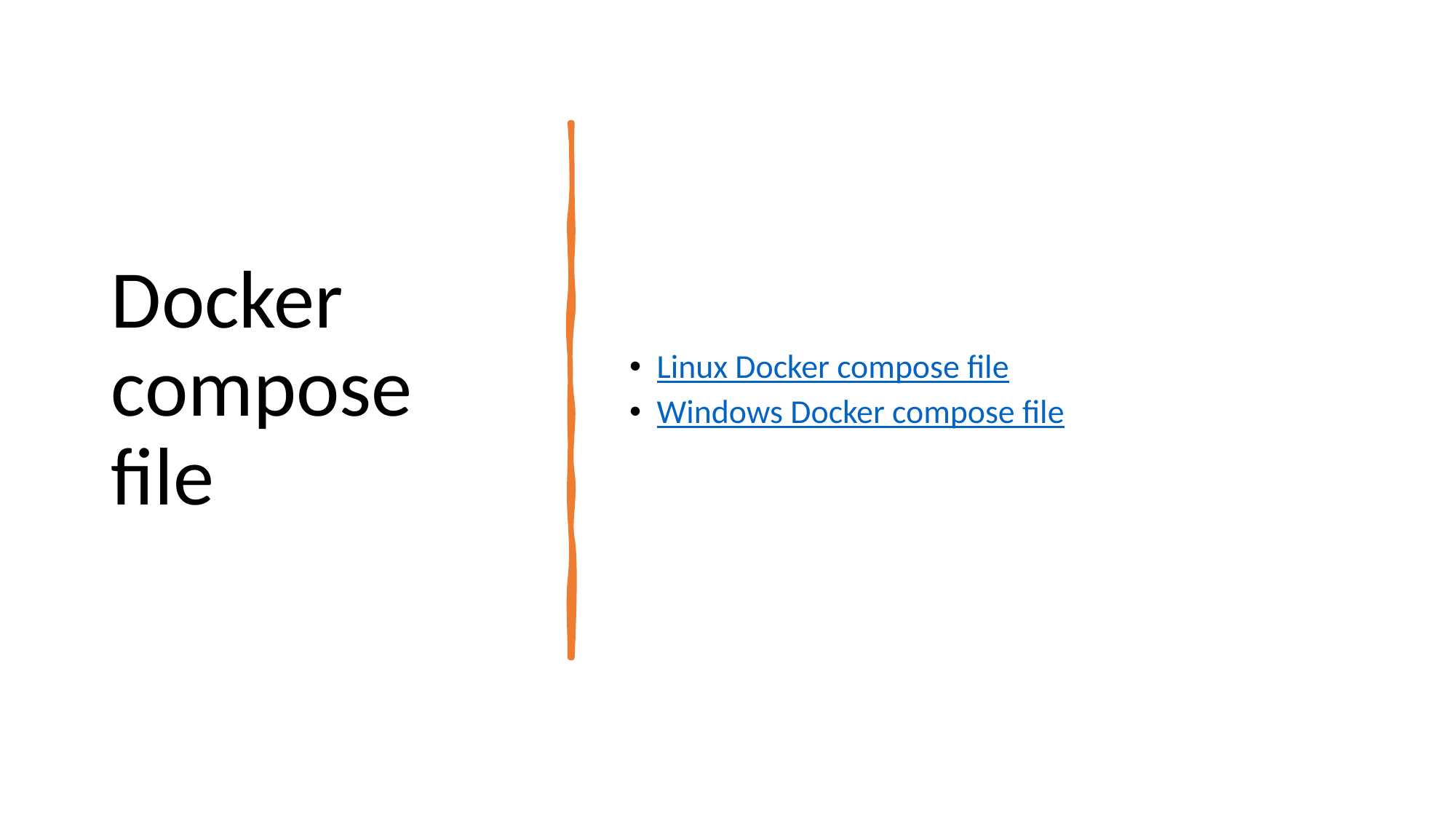

Docker compose file
Linux Docker compose file
Windows Docker compose file